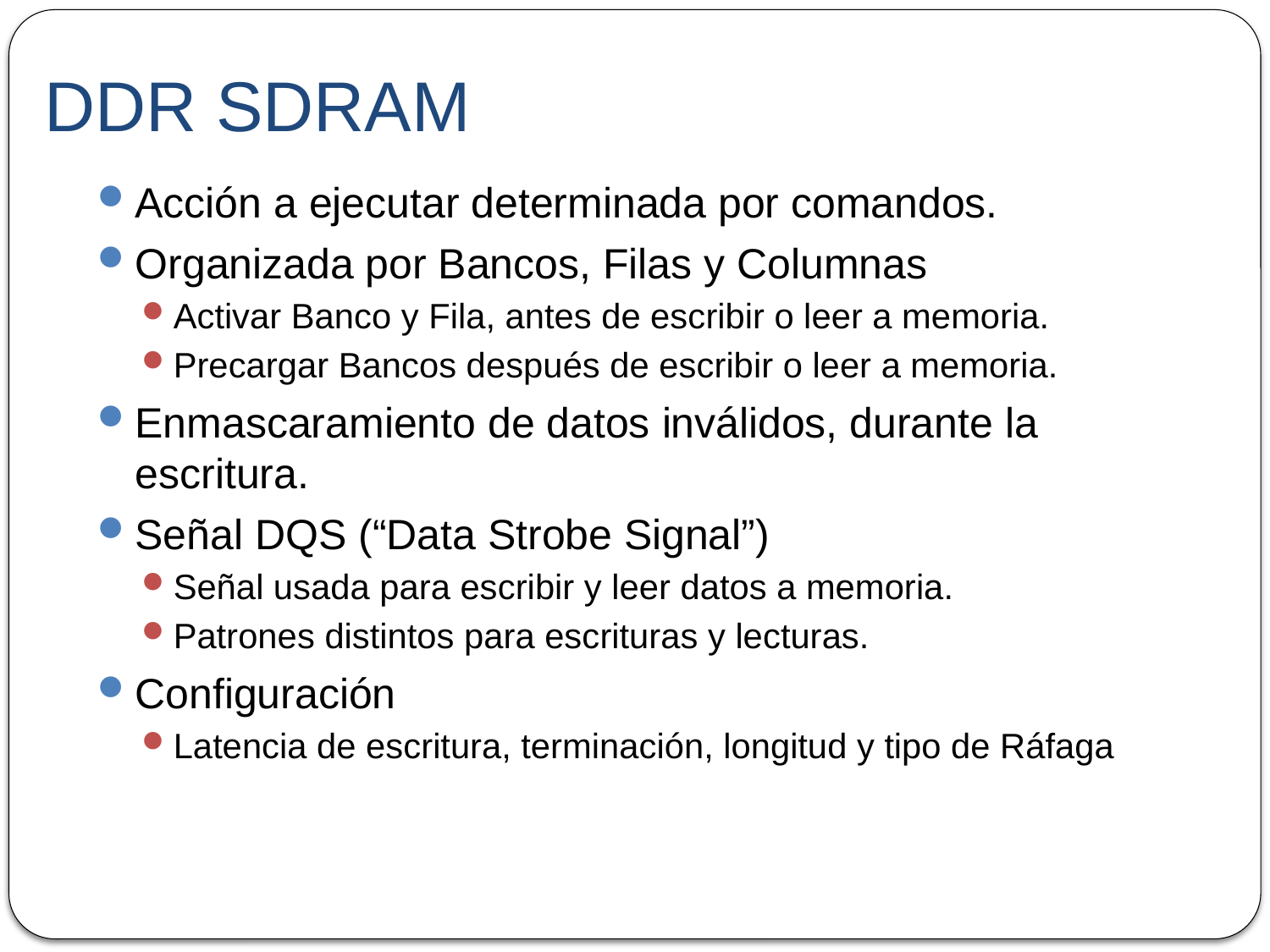

# DDR SDRAM
Acción a ejecutar determinada por comandos.
Organizada por Bancos, Filas y Columnas
Activar Banco y Fila, antes de escribir o leer a memoria.
Precargar Bancos después de escribir o leer a memoria.
Enmascaramiento de datos inválidos, durante la escritura.
Señal DQS (“Data Strobe Signal”)
Señal usada para escribir y leer datos a memoria.
Patrones distintos para escrituras y lecturas.
Configuración
Latencia de escritura, terminación, longitud y tipo de Ráfaga